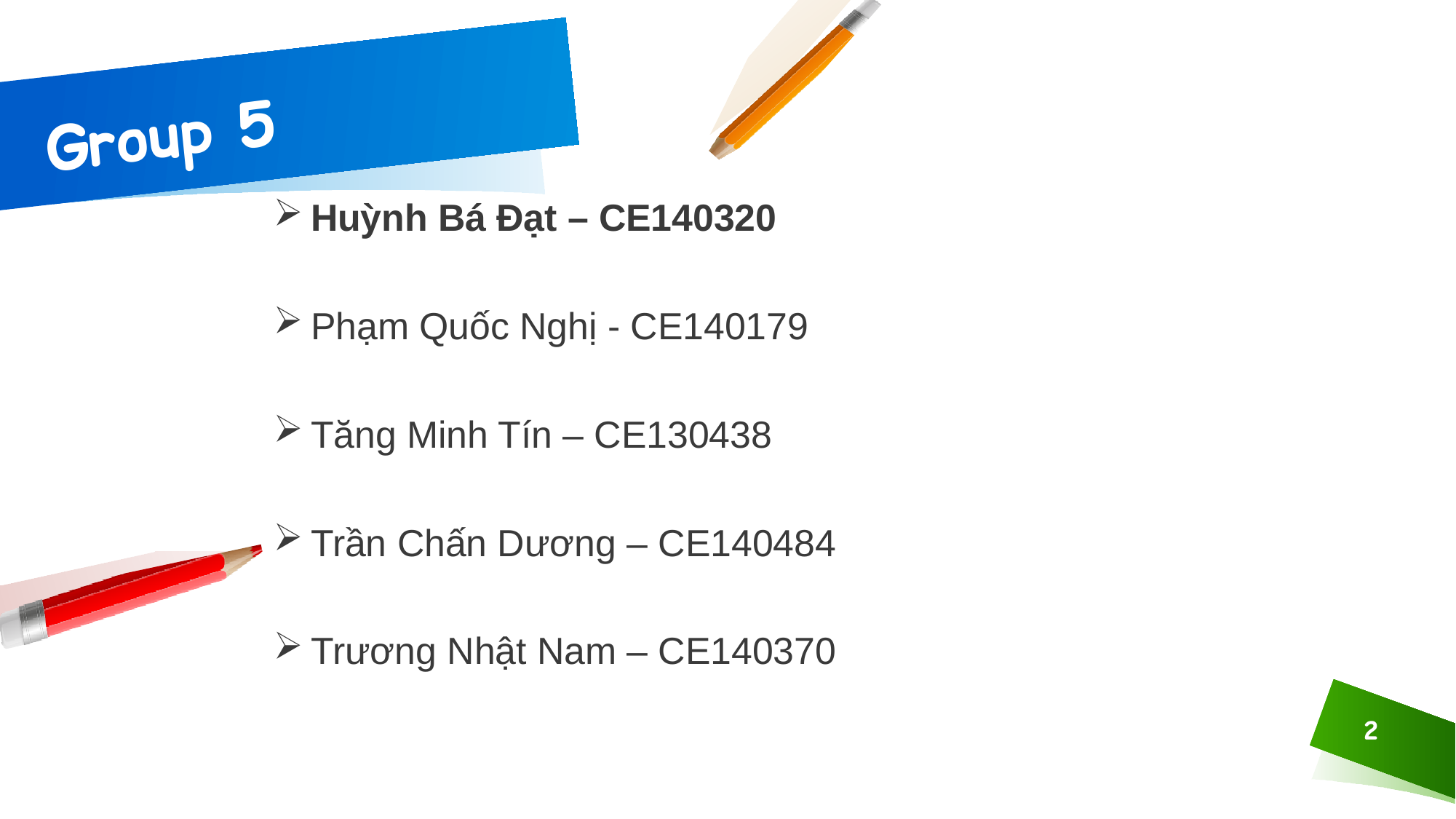

# Group 5
 Huỳnh Bá Đạt – CE140320

 Phạm Quốc Nghị - CE140179

 Tăng Minh Tín – CE130438

 Trần Chấn Dương – CE140484

 Trương Nhật Nam – CE140370

2